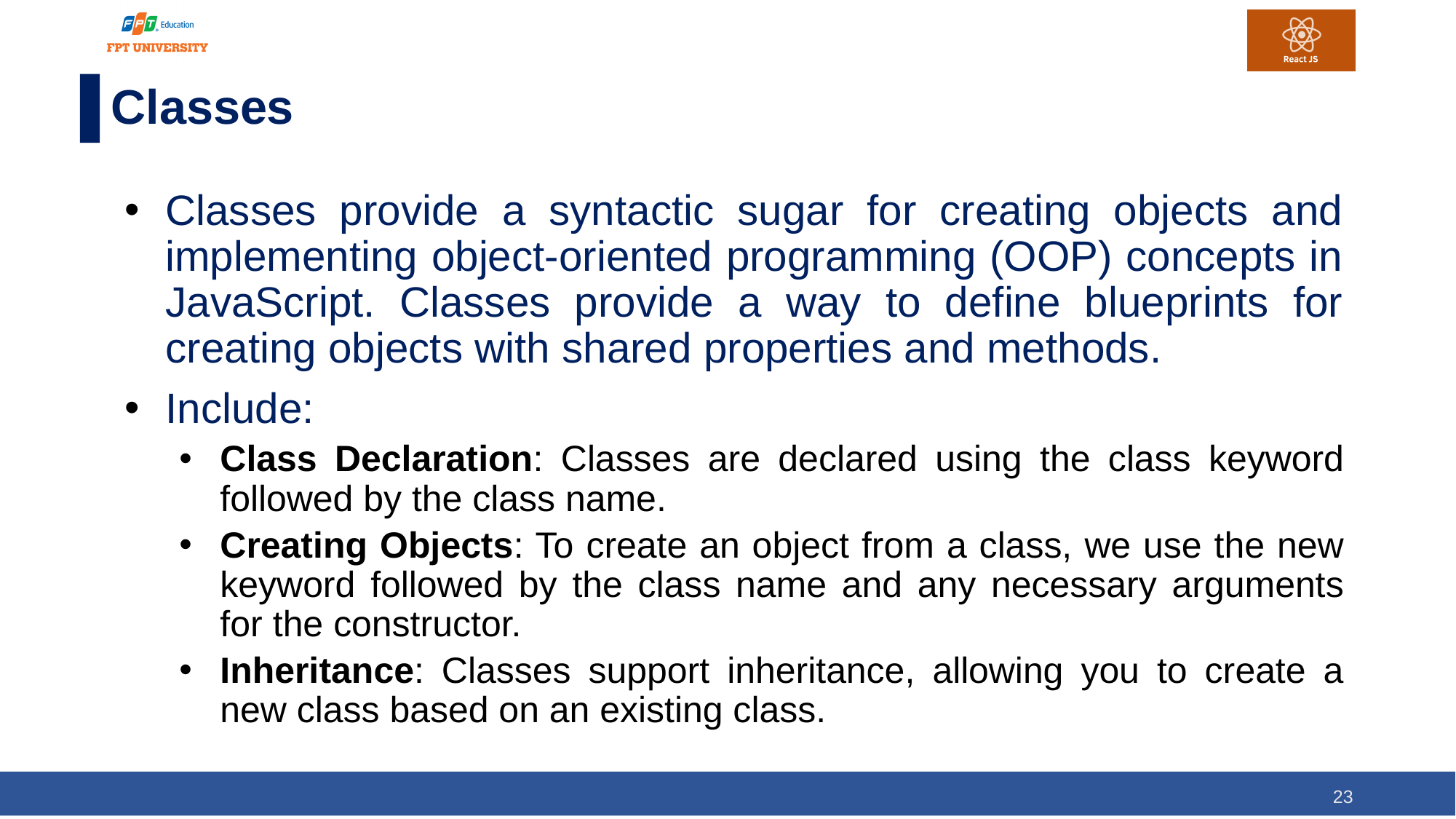

# Classes
Classes provide a syntactic sugar for creating objects and implementing object-oriented programming (OOP) concepts in JavaScript. Classes provide a way to define blueprints for creating objects with shared properties and methods.
Include:
Class Declaration: Classes are declared using the class keyword followed by the class name.
Creating Objects: To create an object from a class, we use the new keyword followed by the class name and any necessary arguments for the constructor.
Inheritance: Classes support inheritance, allowing you to create a new class based on an existing class.
23